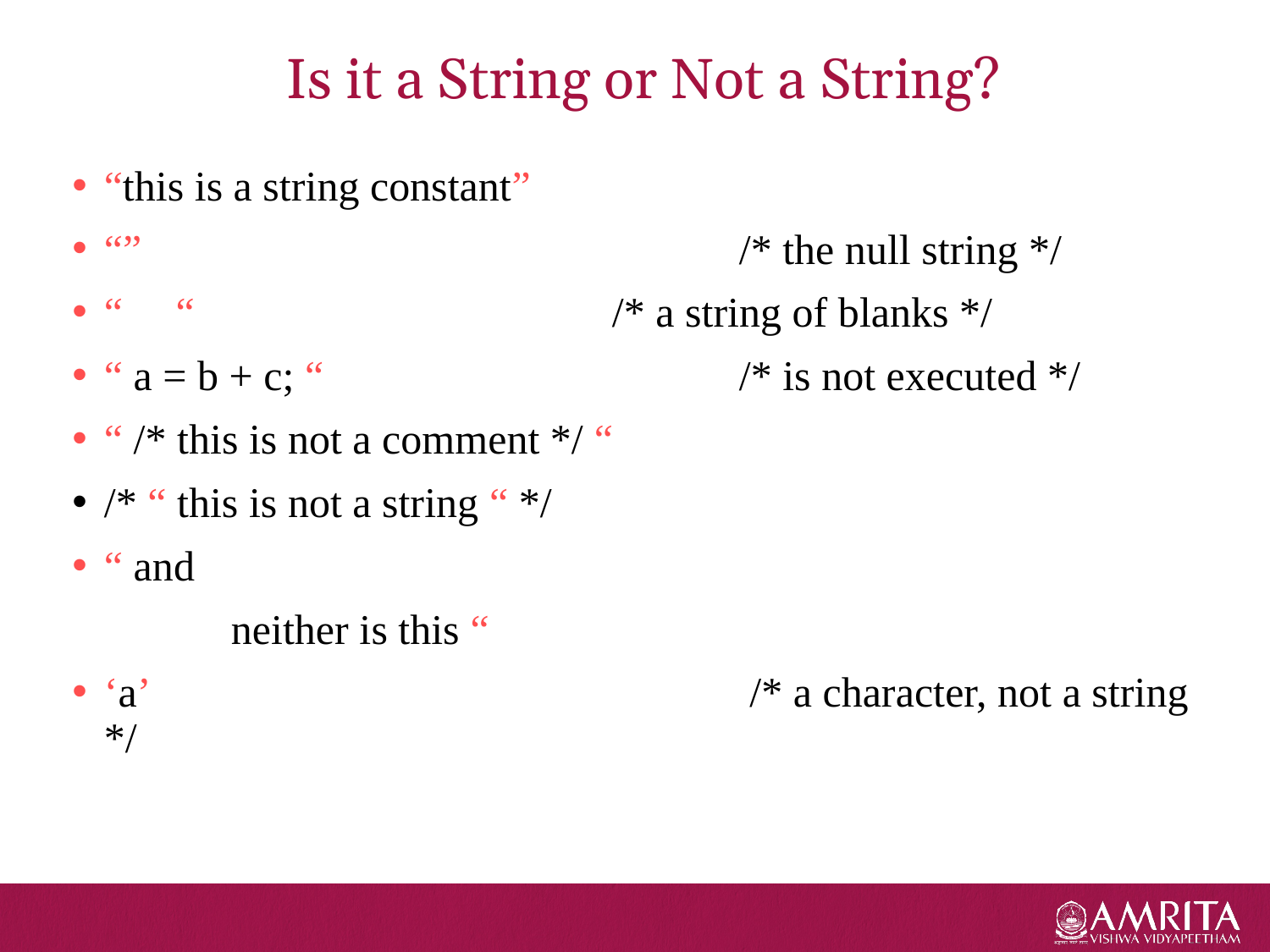

# Is it a String or Not a String?
“this is a string constant”
“”  					/* the null string */
“     “  				/* a string of blanks */
“ a = b + c; “			 	/* is not executed */
“ /* this is not a comment */ “
/* “ this is not a string “ */
“ and
		neither is this “
‘a’ 					 /* a character, not a string */